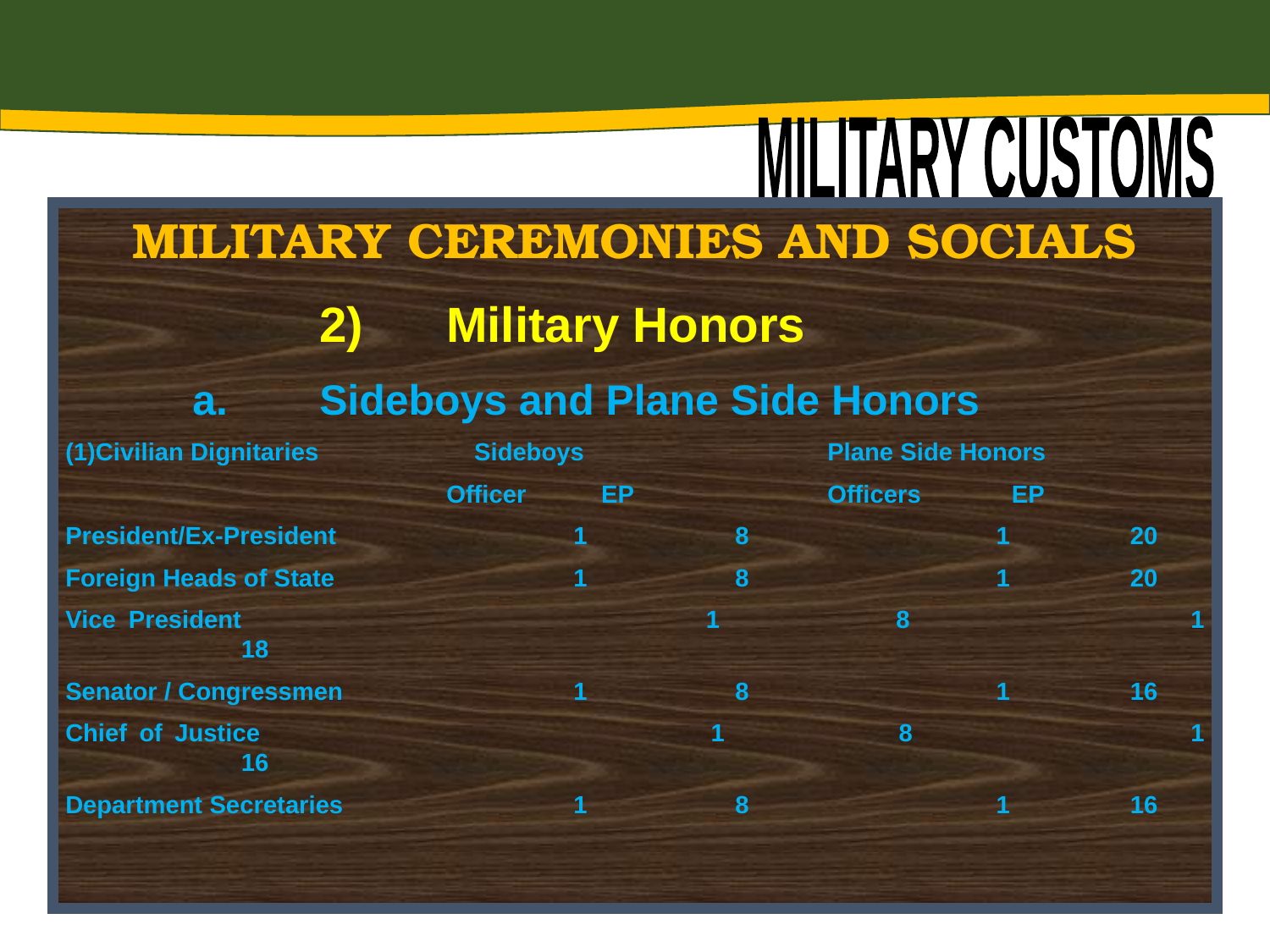

MILITARY CUSTOMS
MILITARY CEREMONIES AND SOCIALS
	 	2)	Military Honors
	a.	Sideboys and Plane Side Honors
(1)Civilian Dignitaries	   	    Sideboys		Plane Side Honors
		 	Officer	    EP		Officers             EP
President/Ex-President		1	     8		      1	       20
Foreign Heads of State		1	     8		      1	       20
Vice President				1	     8		      1	       18
Senator / Congressmen		1	     8		      1	       16
Chief of Justice				1	     8		      1	       16
Department Secretaries		1	     8		      1	       16